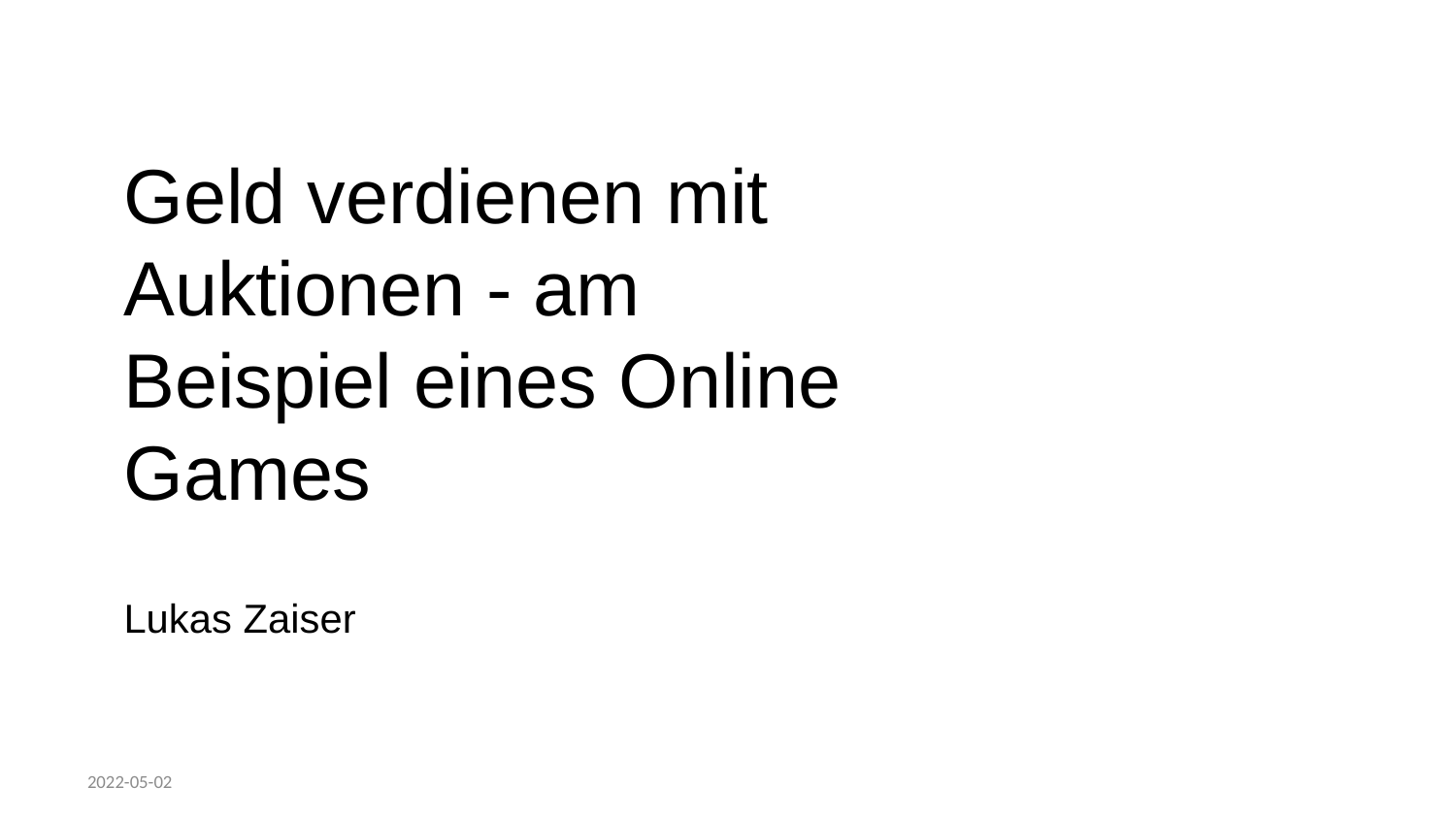

# Geld verdienen mit Auktionen - am Beispiel eines Online Games
Lukas Zaiser
2022-05-02